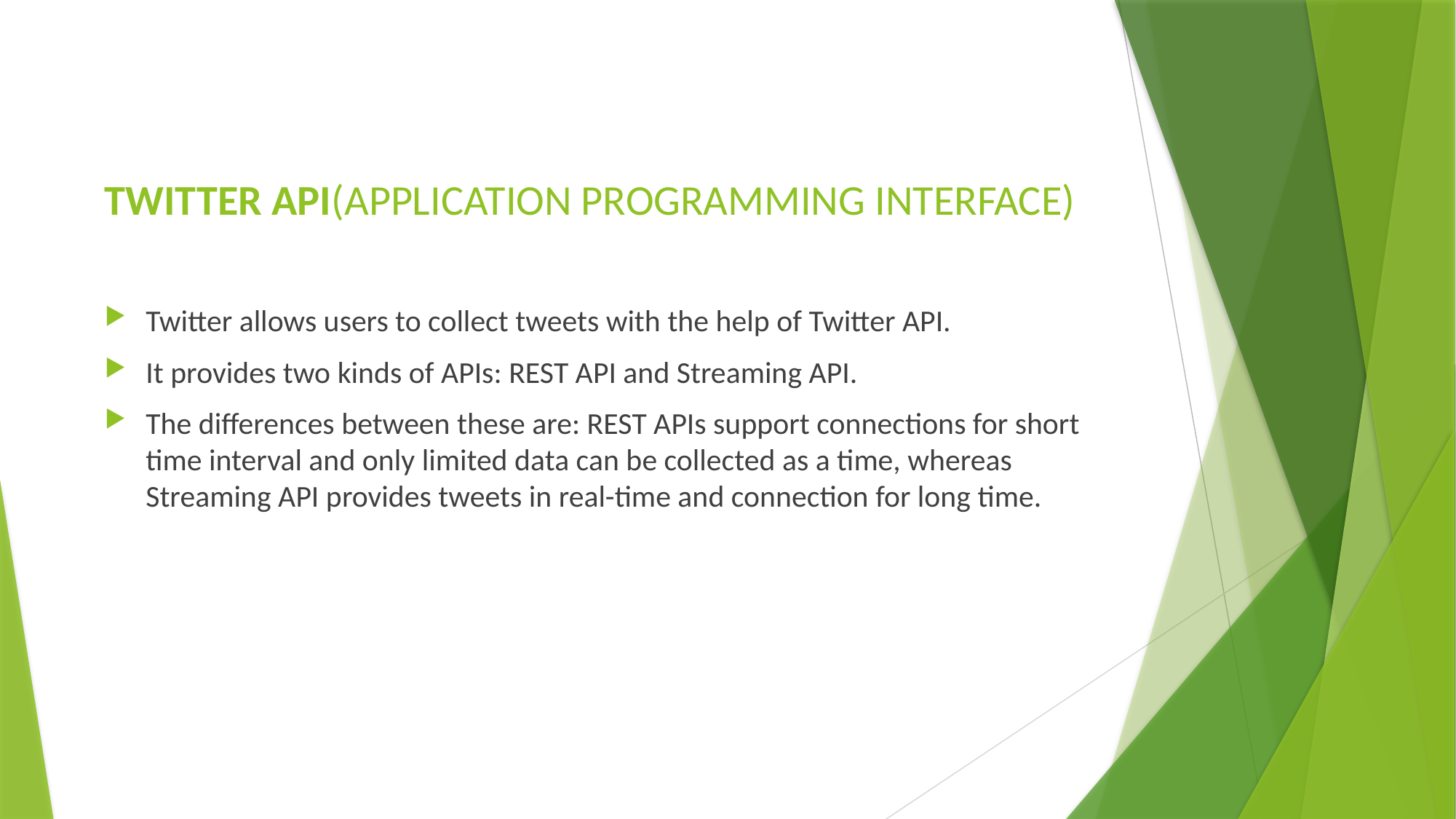

# TWITTER API(APPLICATION PROGRAMMING INTERFACE)
Twitter allows users to collect tweets with the help of Twitter API.
It provides two kinds of APIs: REST API and Streaming API.
The differences between these are: REST APIs support connections for short time interval and only limited data can be collected as a time, whereas Streaming API provides tweets in real-time and connection for long time.